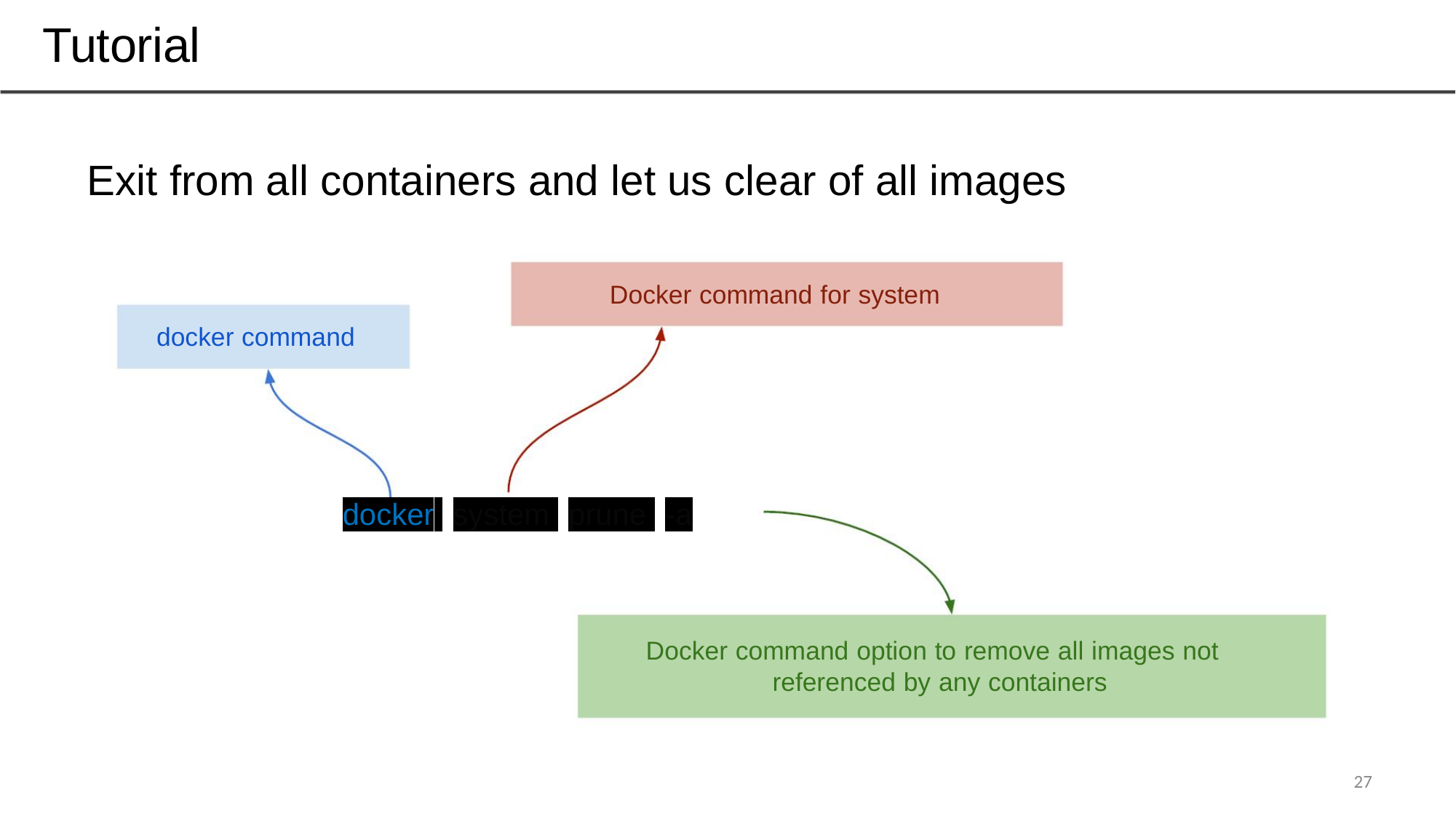

Tutorial
Exit from all containers and let us clear of all images
Docker command for system
docker command
docker system prune -a
Docker command option to remove all images not
referenced by any containers
27